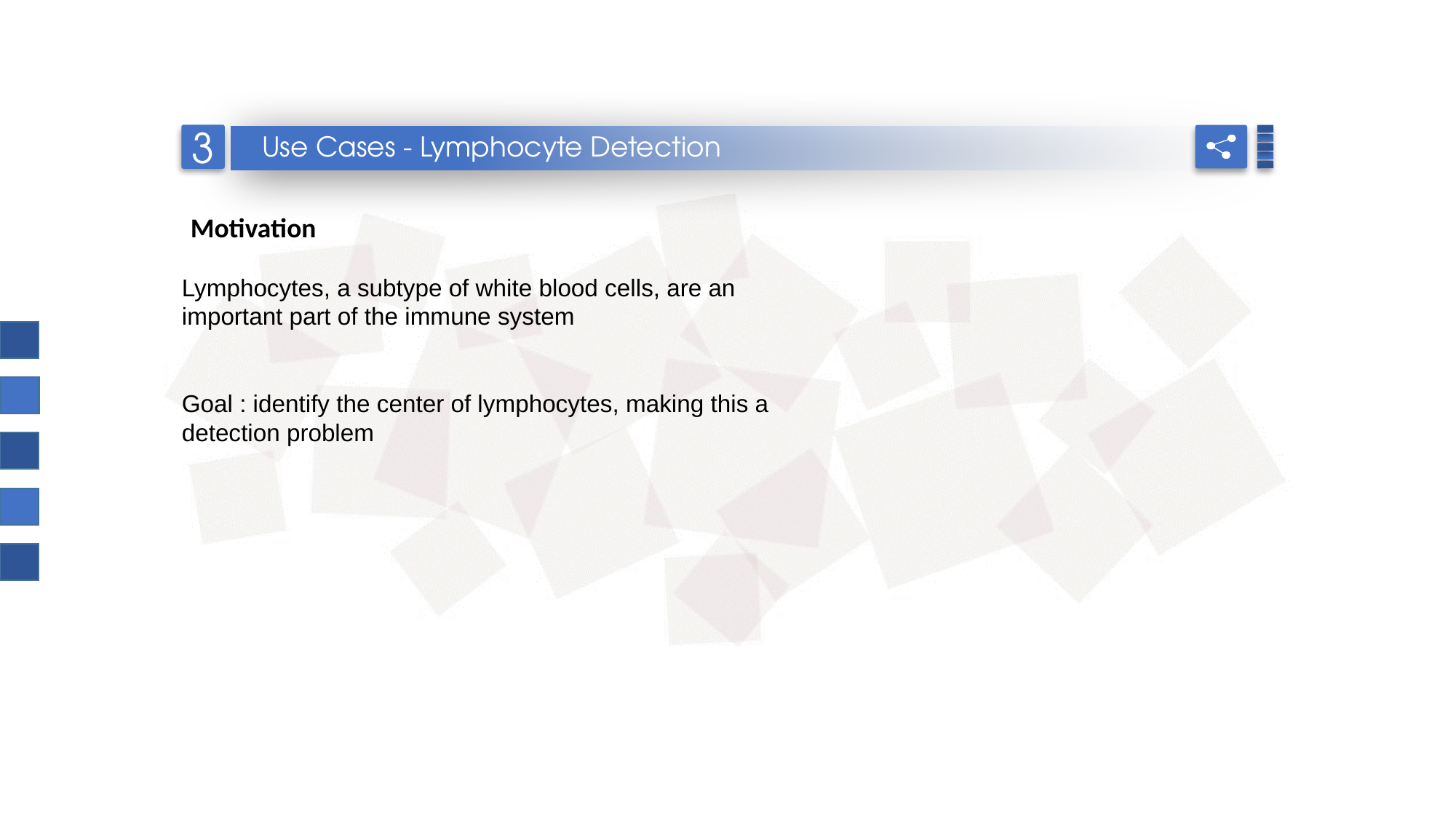

Use Cases - Lymphocyte Detection
3

Motivation
Lymphocytes, a subtype of white blood cells, are an important part of the immune system

Goal : identify the center of lymphocytes, making this a detection problem